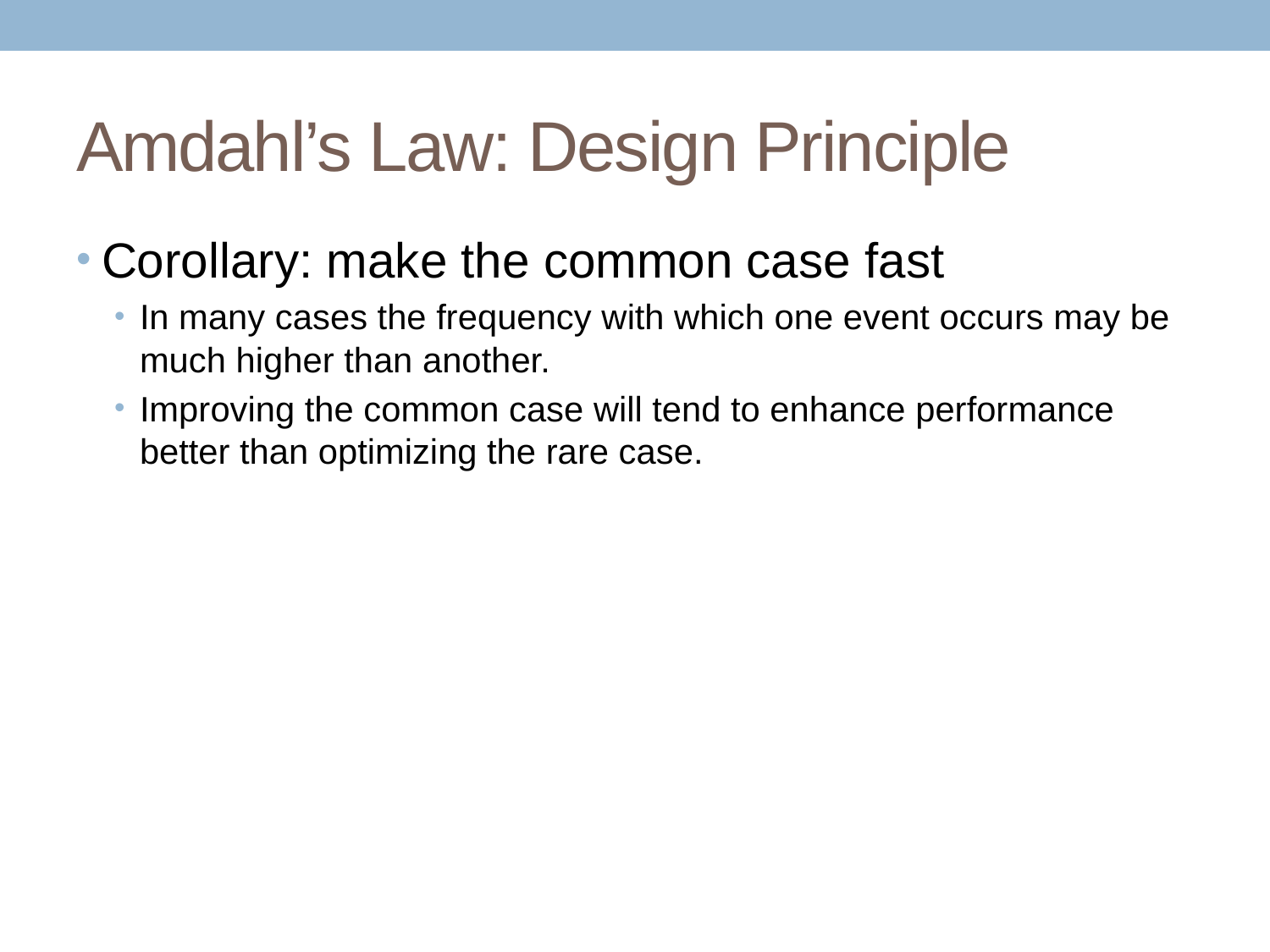

# Amdahl’s Law: Design Principle
Corollary: make the common case fast
In many cases the frequency with which one event occurs may be much higher than another.
Improving the common case will tend to enhance performance better than optimizing the rare case.